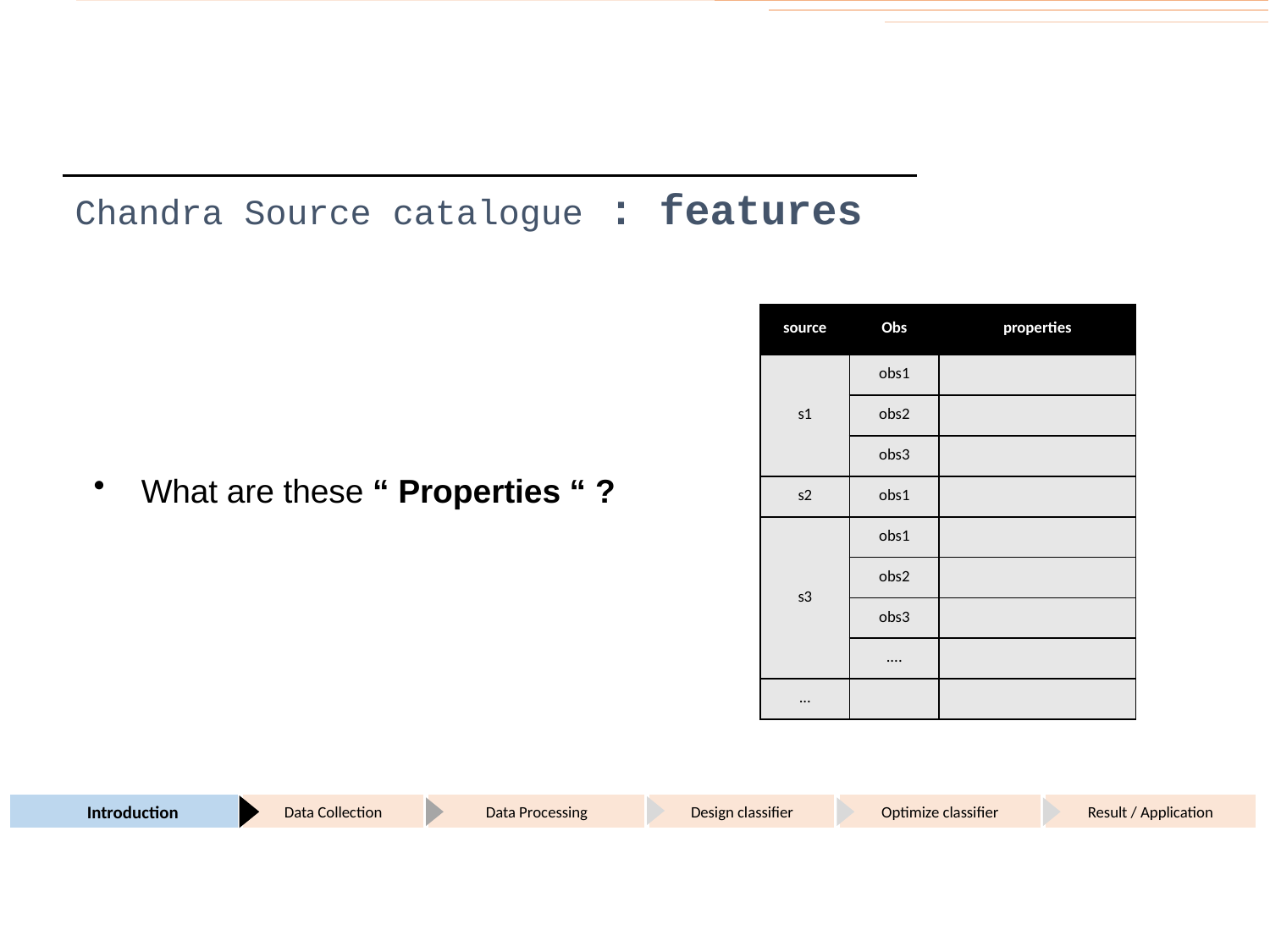

# Chandra Source catalogue : features
| source | Obs | properties |
| --- | --- | --- |
| s1 | obs1 |  |
|  | obs2 |  |
|  | obs3 |  |
| s2 | obs1 |  |
| s3 | obs1 |  |
|  | obs2 |  |
|  | obs3 |  |
|  | .... |  |
| ... |  |  |
What are these “ Properties “ ?
Introduction
Data Collection
Data Processing
Design classifier
Optimize classifier
Result / Application